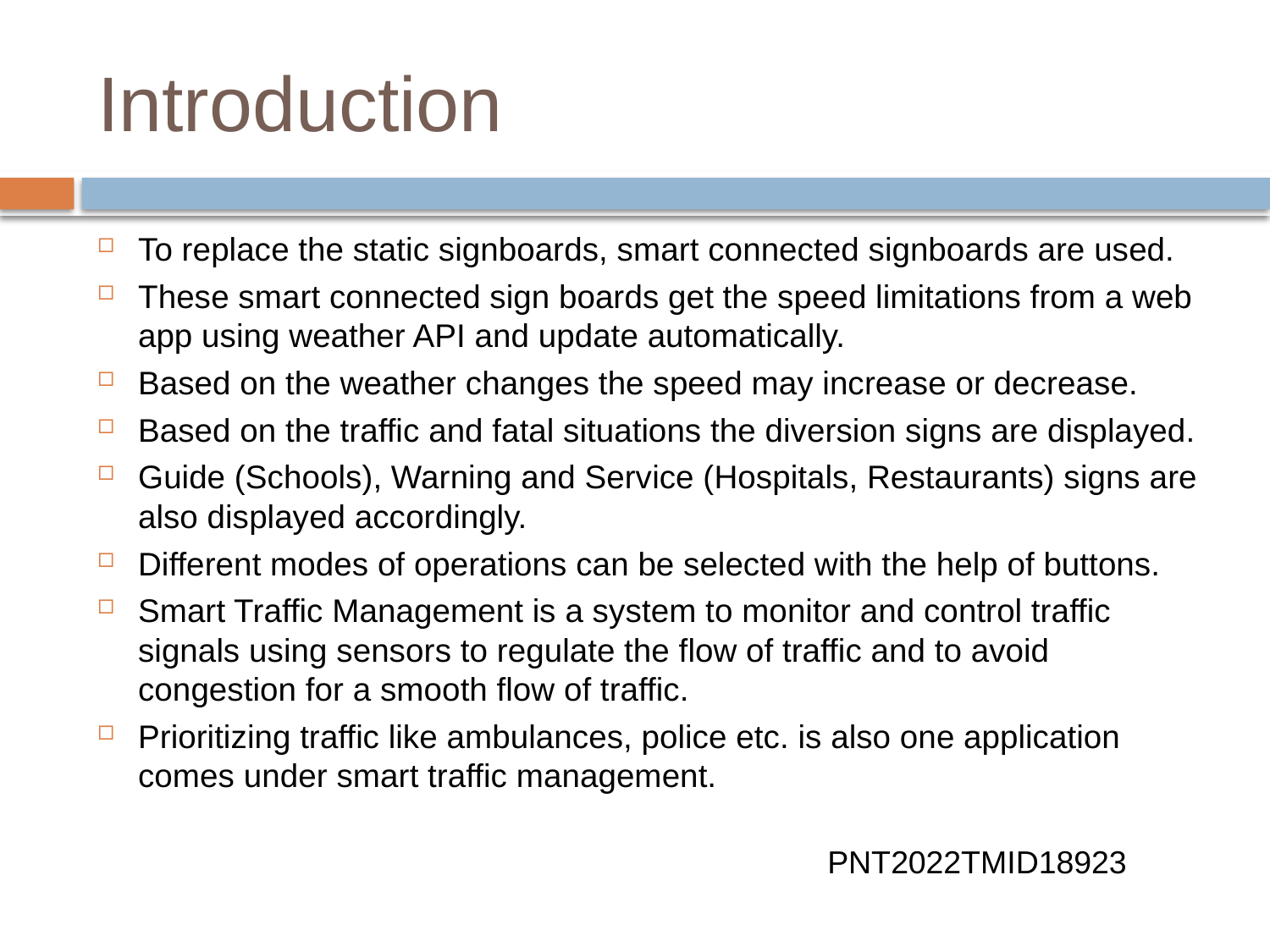

# Introduction
To replace the static signboards, smart connected signboards are used.
These smart connected sign boards get the speed limitations from a web app using weather API and update automatically.
Based on the weather changes the speed may increase or decrease.
Based on the traffic and fatal situations the diversion signs are displayed.
Guide (Schools), Warning and Service (Hospitals, Restaurants) signs are also displayed accordingly.
Different modes of operations can be selected with the help of buttons.
Smart Traffic Management is a system to monitor and control traffic signals using sensors to regulate the flow of traffic and to avoid congestion for a smooth flow of traffic.
Prioritizing traffic like ambulances, police etc. is also one application comes under smart traffic management.

PNT2022TMID18923